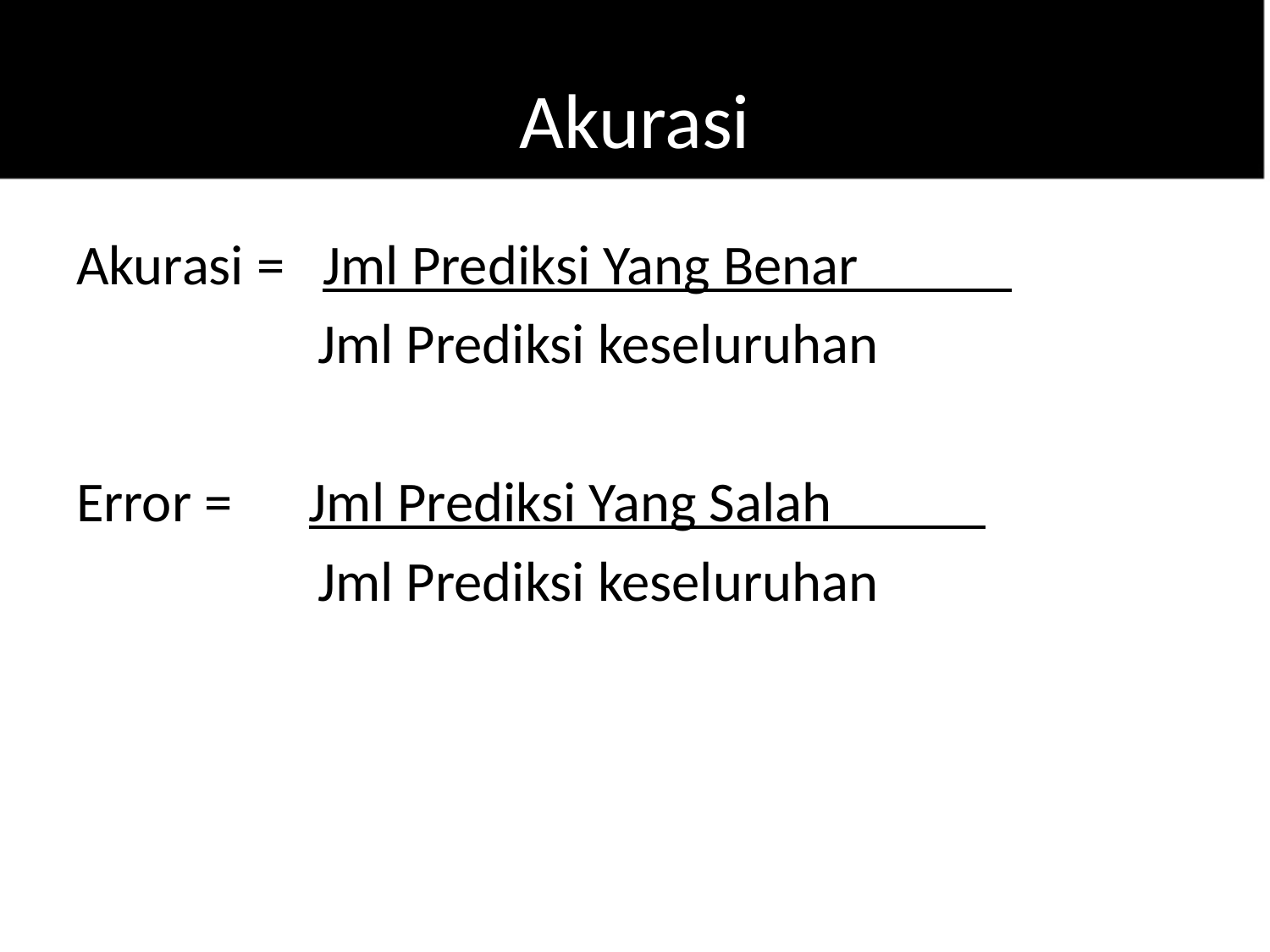

# Akurasi
Akurasi =   Jml Prediksi Yang Benar_____
                   Jml Prediksi keseluruhan

Error =      Jml Prediksi Yang Salah_____
                   Jml Prediksi keseluruhan